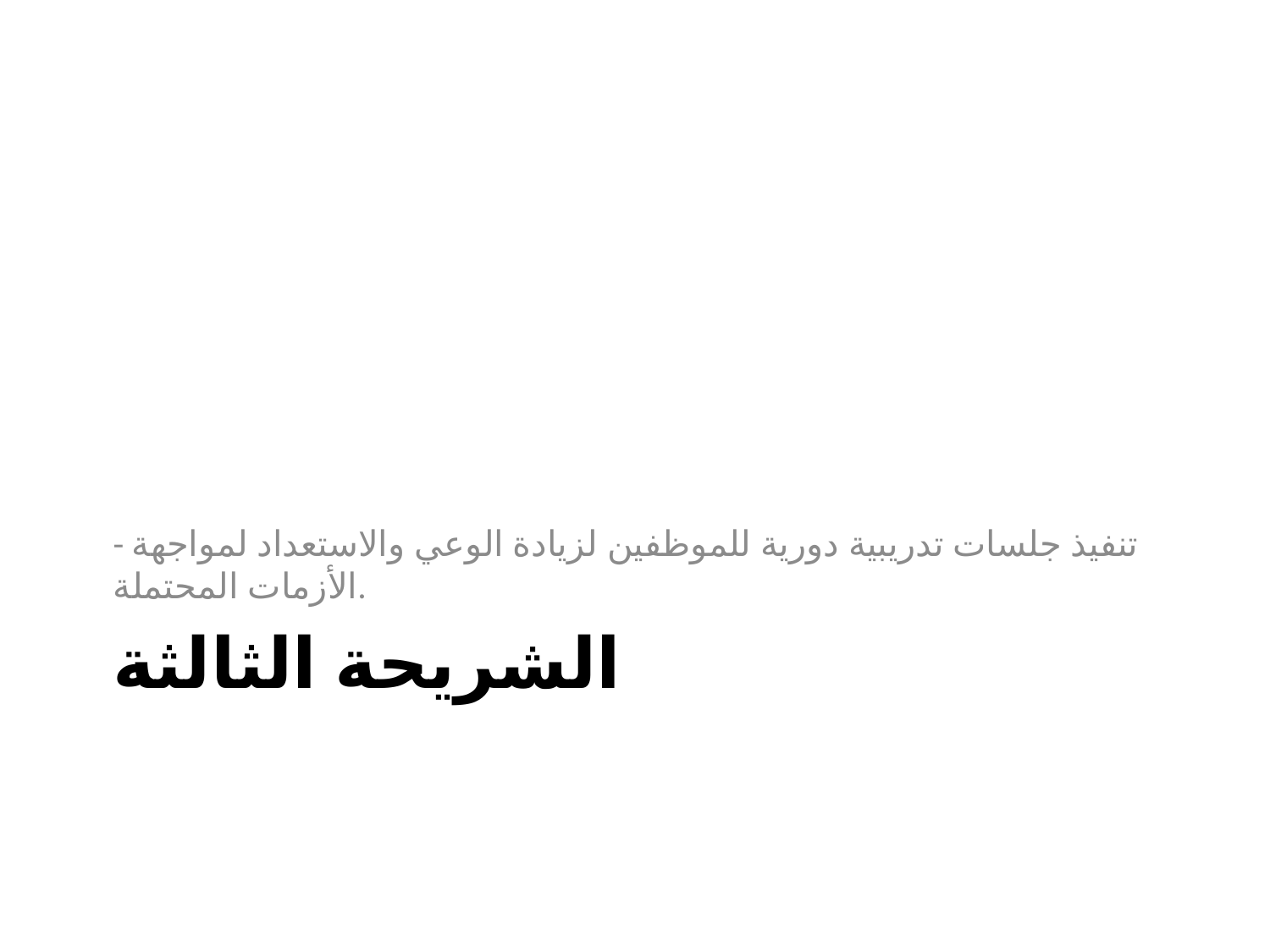

- تنفيذ جلسات تدريبية دورية للموظفين لزيادة الوعي والاستعداد لمواجهة الأزمات المحتملة.
# الشريحة الثالثة